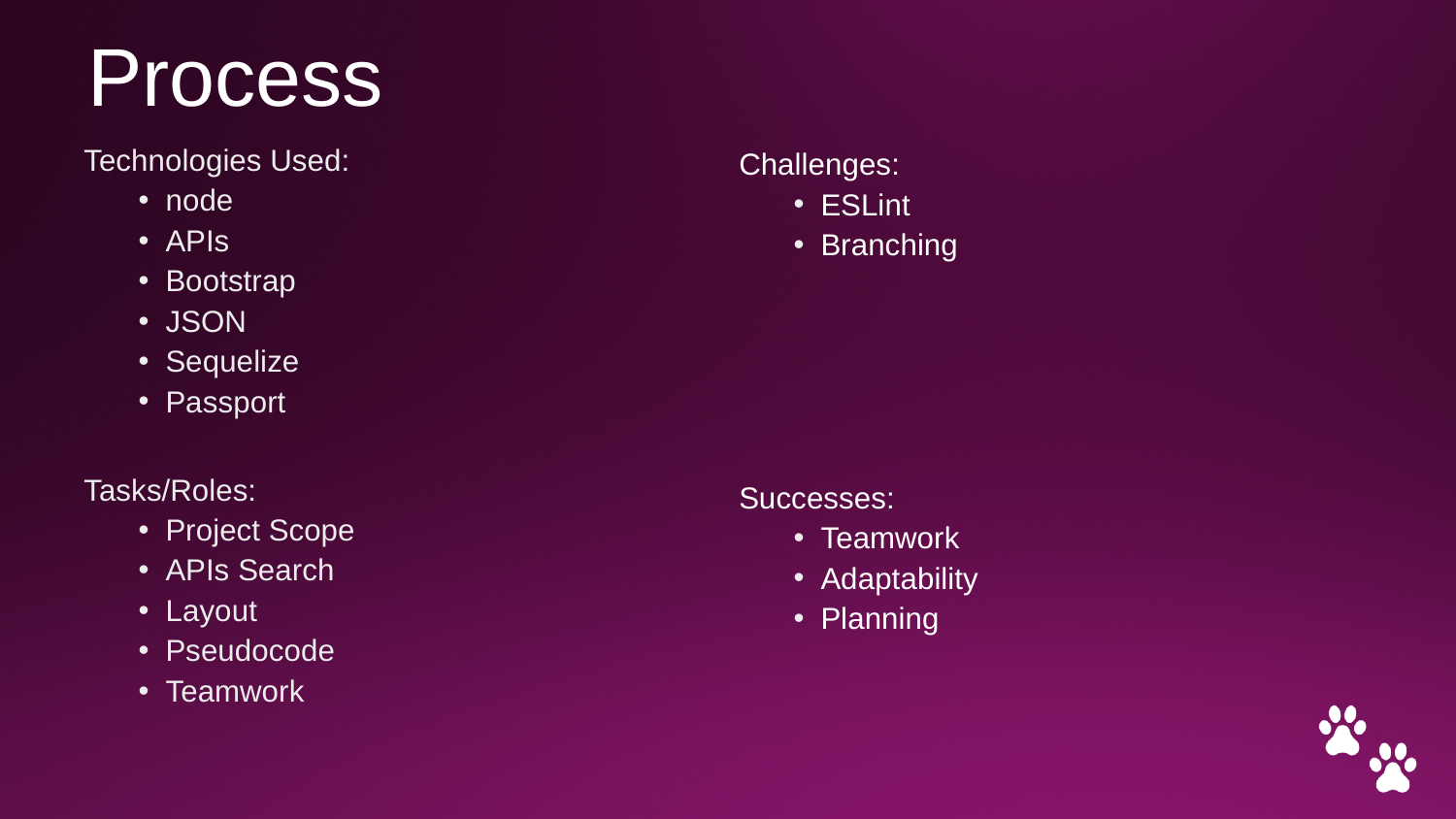

# Process
Technologies Used:
node
APIs
Bootstrap
JSON
Sequelize
Passport

Tasks/Roles:
Project Scope
APIs Search
Layout
Pseudocode
Teamwork

Challenges:
ESLint
Branching

Successes:
Teamwork
Adaptability
Planning